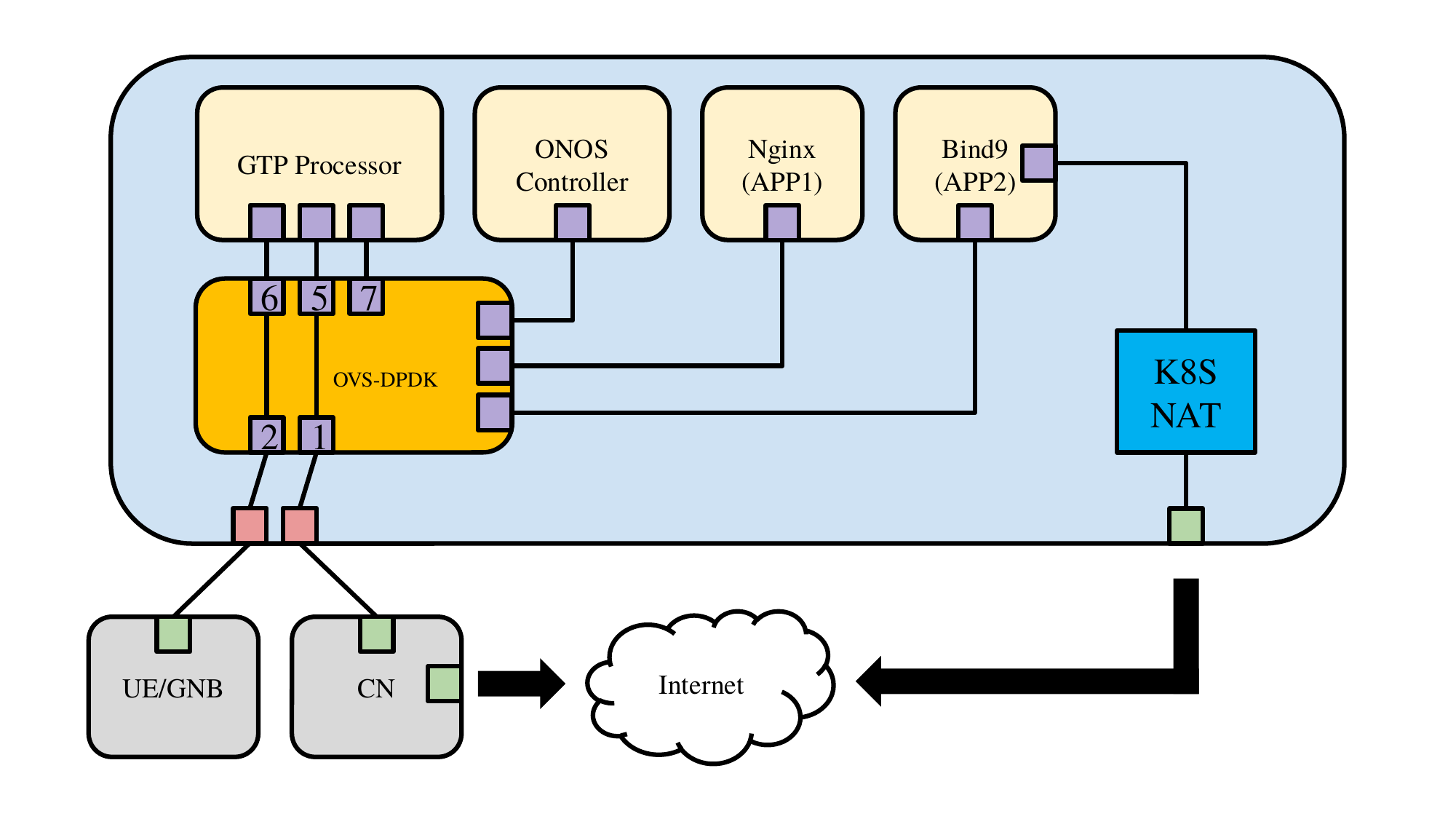

GTP Processor

ONOS Controller

Nginx
(APP1)

Bind9
(APP2)

6
5
7

            OVS-DPDK

K8S NAT

2
1

Internet
UE/GNB

CN